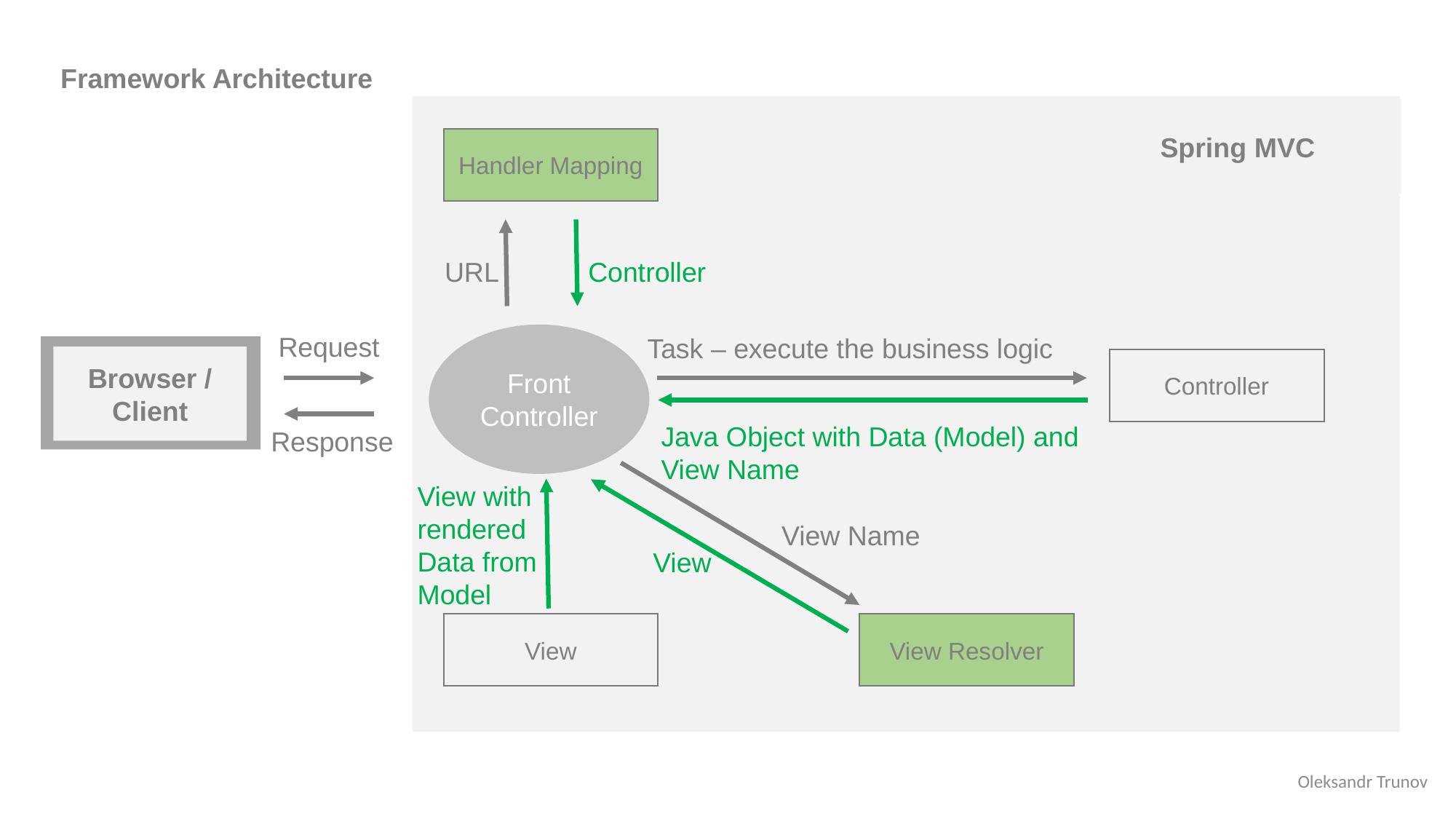

Framework Architecture

Spring MVC
Handler Mapping
URL
Controller
Request
Front Controller
Task – execute the business logic

Browser / Client
Controller
Java Object with Data (Model) and View Name
Response
View with rendered Data from Model
View Name
View
View
View Resolver
Oleksandr Trunov